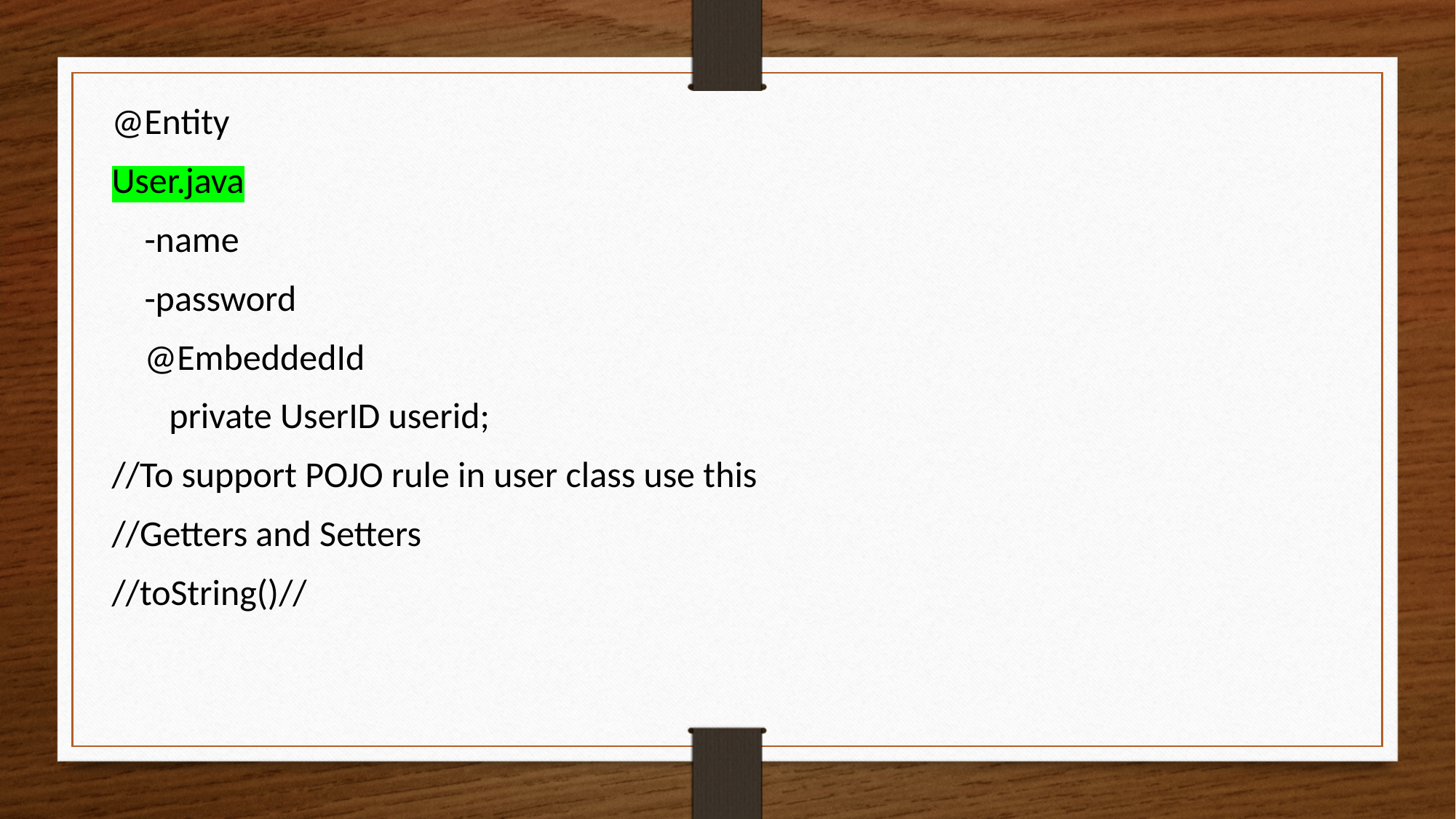

@Entity
User.java
    -name
    -password
    @EmbeddedId
       private UserID userid;
//To support POJO rule in user class use this
//Getters and Setters
//toString()//